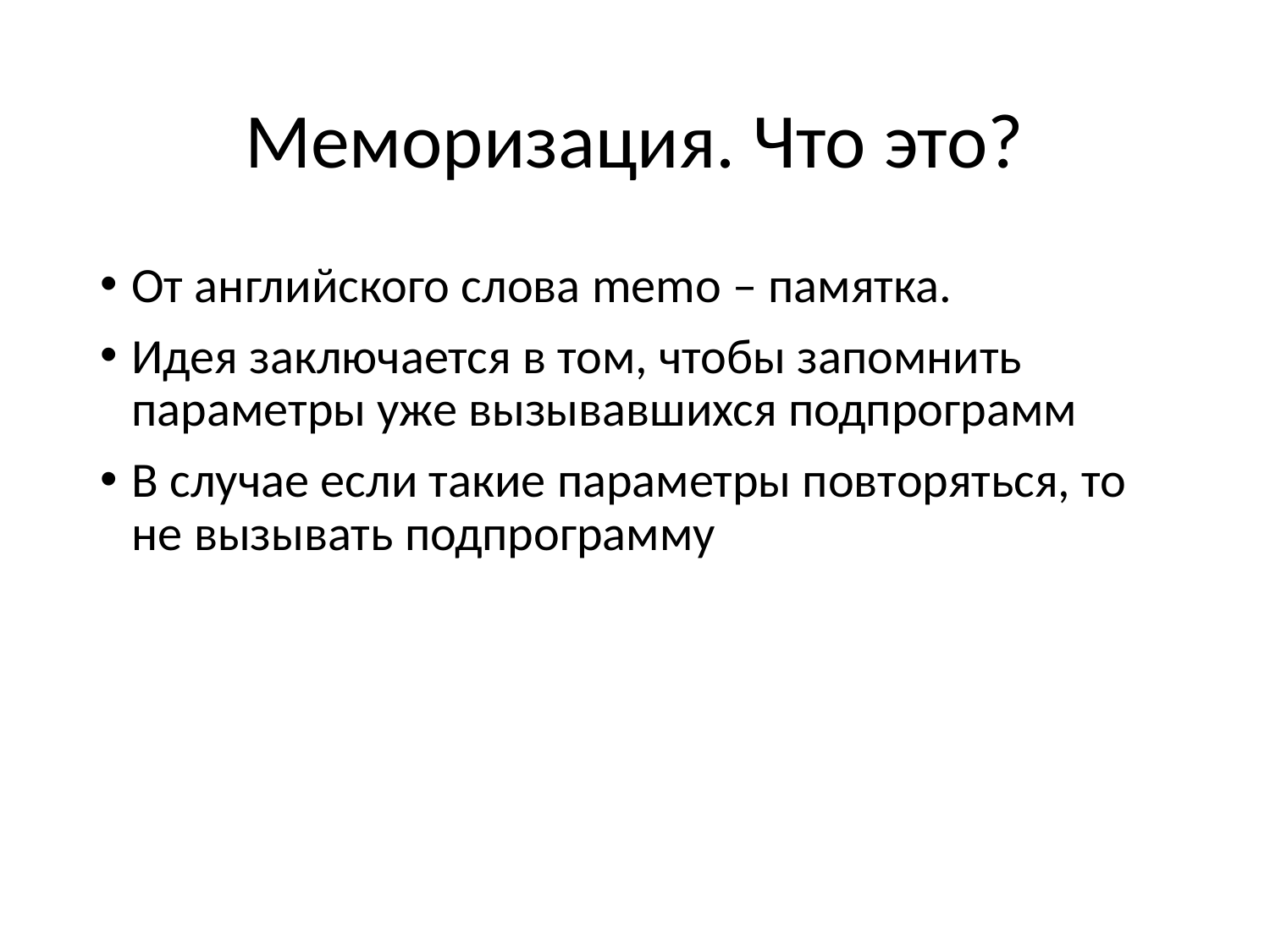

# Меморизация. Что это?
От английского слова memo – памятка.
Идея заключается в том, чтобы запомнить параметры уже вызывавшихся подпрограмм
В случае если такие параметры повторяться, то не вызывать подпрограмму